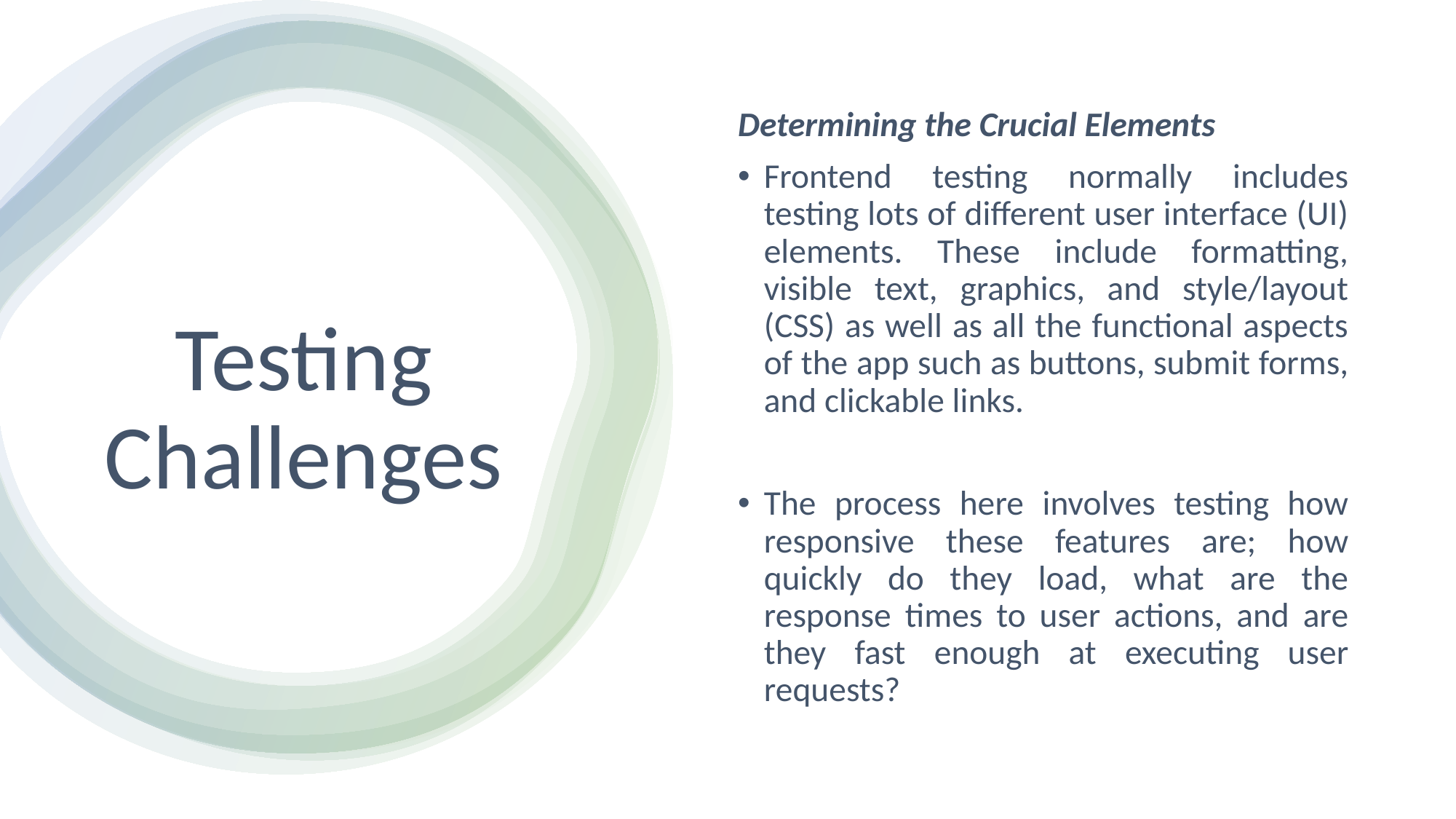

Determining the Crucial Elements
Frontend testing normally includes testing lots of different user interface (UI) elements. These include formatting, visible text, graphics, and style/layout (CSS) as well as all the functional aspects of the app such as buttons, submit forms, and clickable links.

The process here involves testing how responsive these features are; how quickly do they load, what are the response times to user actions, and are they fast enough at executing user requests?
# Testing Challenges